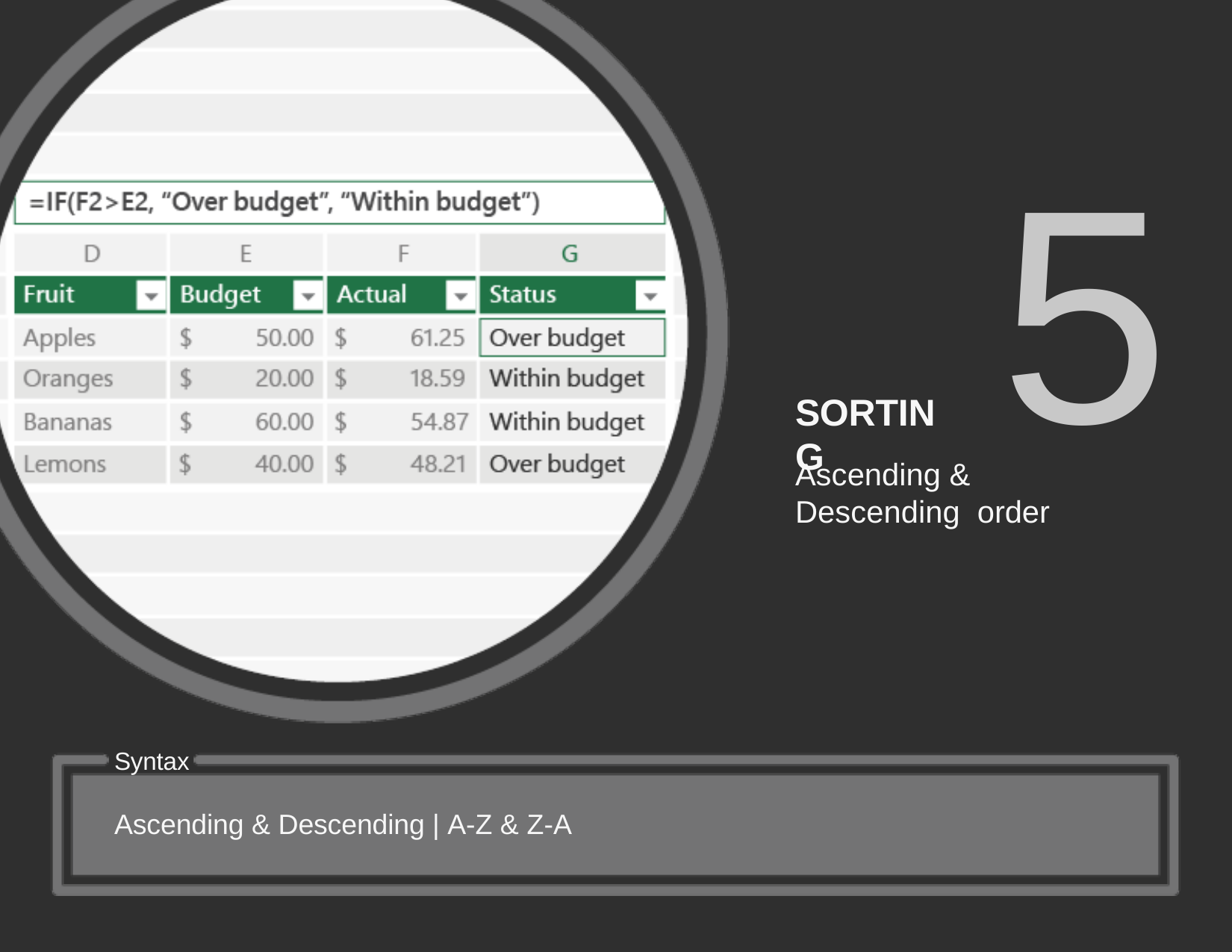

5
# SORTING
Ascending & Descending  order

Syntax

Ascending & Descending | A-Z & Z-A